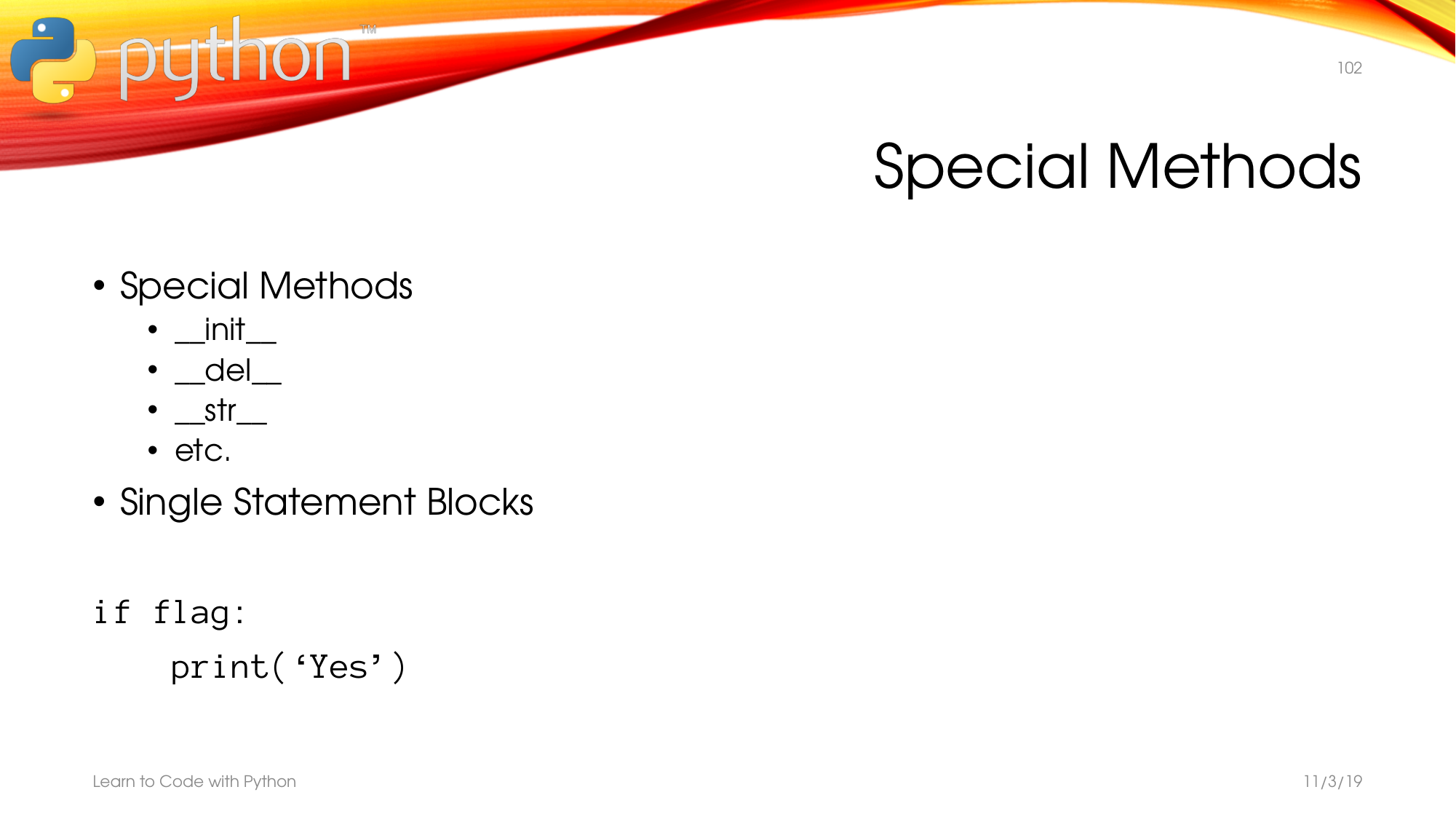

102
# Special Methods
Special Methods
__init__
__del__
__str__
etc.
Single Statement Blocks

if flag:
    print(‘Yes’)

Learn to Code with Python
11/3/19